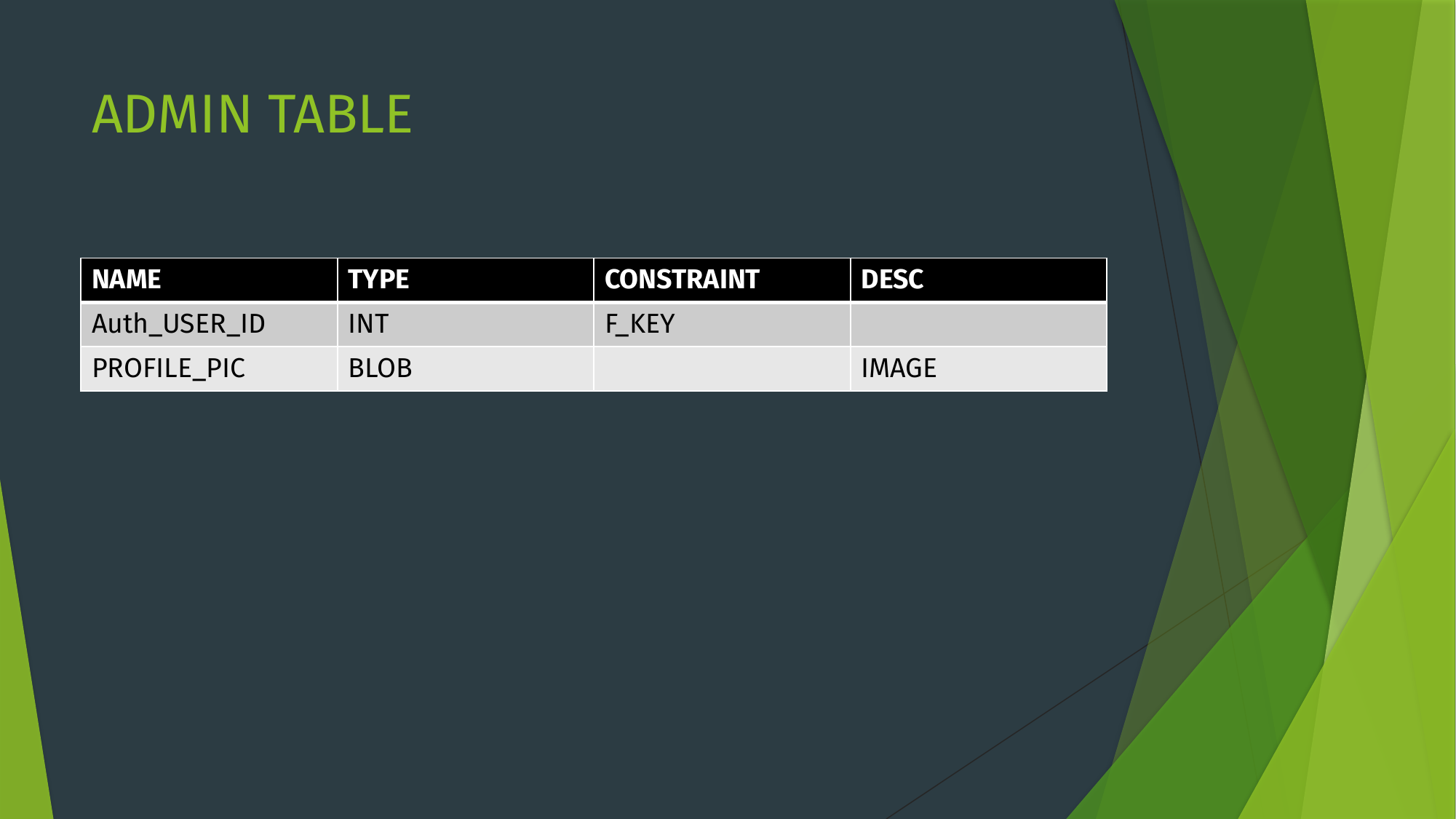

# ADMIN TABLE
| NAME | TYPE | CONSTRAINT | DESC |
| --- | --- | --- | --- |
| Auth\_USER\_ID | INT | F\_KEY |  |
| PROFILE\_PIC | BLOB |  | IMAGE |